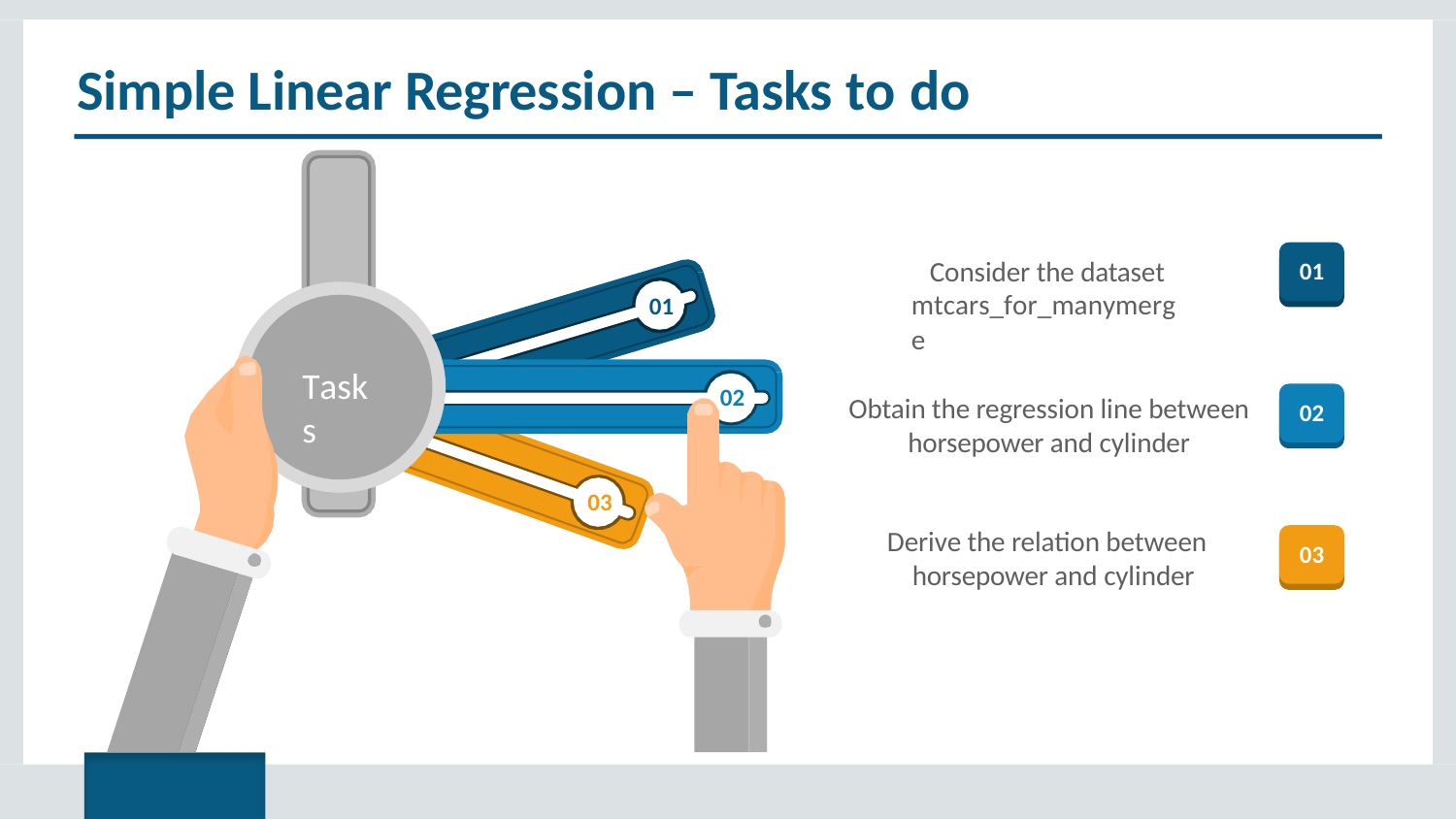

# Simple Linear Regression – Tasks to do

Consider the dataset  mtcars_for_manymerge
01

01

Tasks

02

Obtain the regression line between
horsepower and cylinder

02

03

Derive the relation between  horsepower and cylinder

03